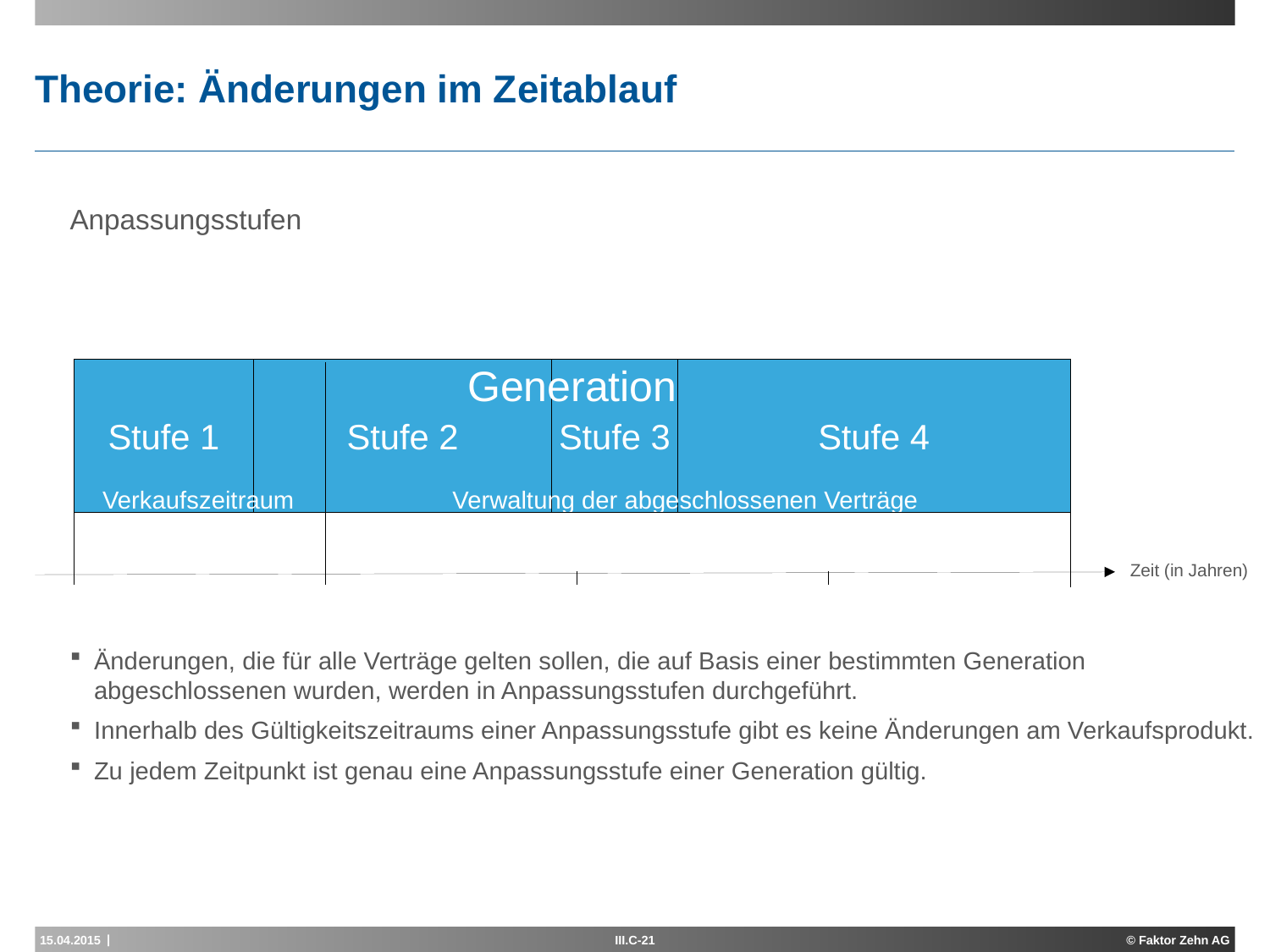

# Theorie: Änderungen im Zeitablauf
Anpassungsstufen

Änderungen, die für alle Verträge gelten sollen, die auf Basis einer bestimmten Generation abgeschlossenen wurden, werden in Anpassungsstufen durchgeführt.
Innerhalb des Gültigkeitszeitraums einer Anpassungsstufe gibt es keine Änderungen am Verkaufsprodukt.
Zu jedem Zeitpunkt ist genau eine Anpassungsstufe einer Generation gültig.

Stufe 1
Generation
Stufe 2
Stufe 2
Stufe 3
Stufe 4

Verkaufszeitraum
Verwaltung der abgeschlossenen Verträge
Zeit (in Jahren)

15.04.2015
III.C-21